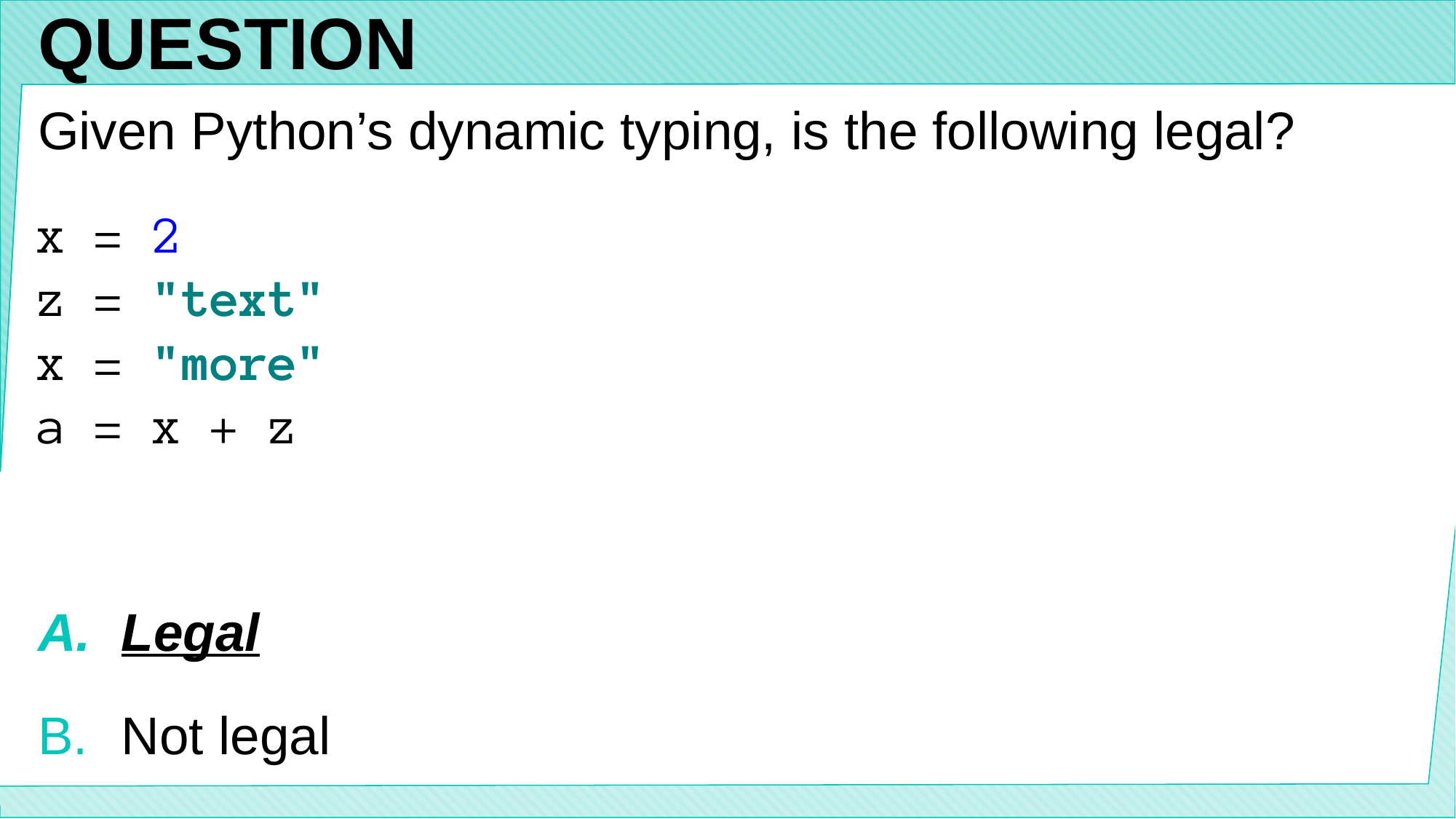

# QUESTION
Given Python’s dynamic typing, is the following legal?
x = 2
z = "text"
x = "more"
a = x + z

Legal
Not legal